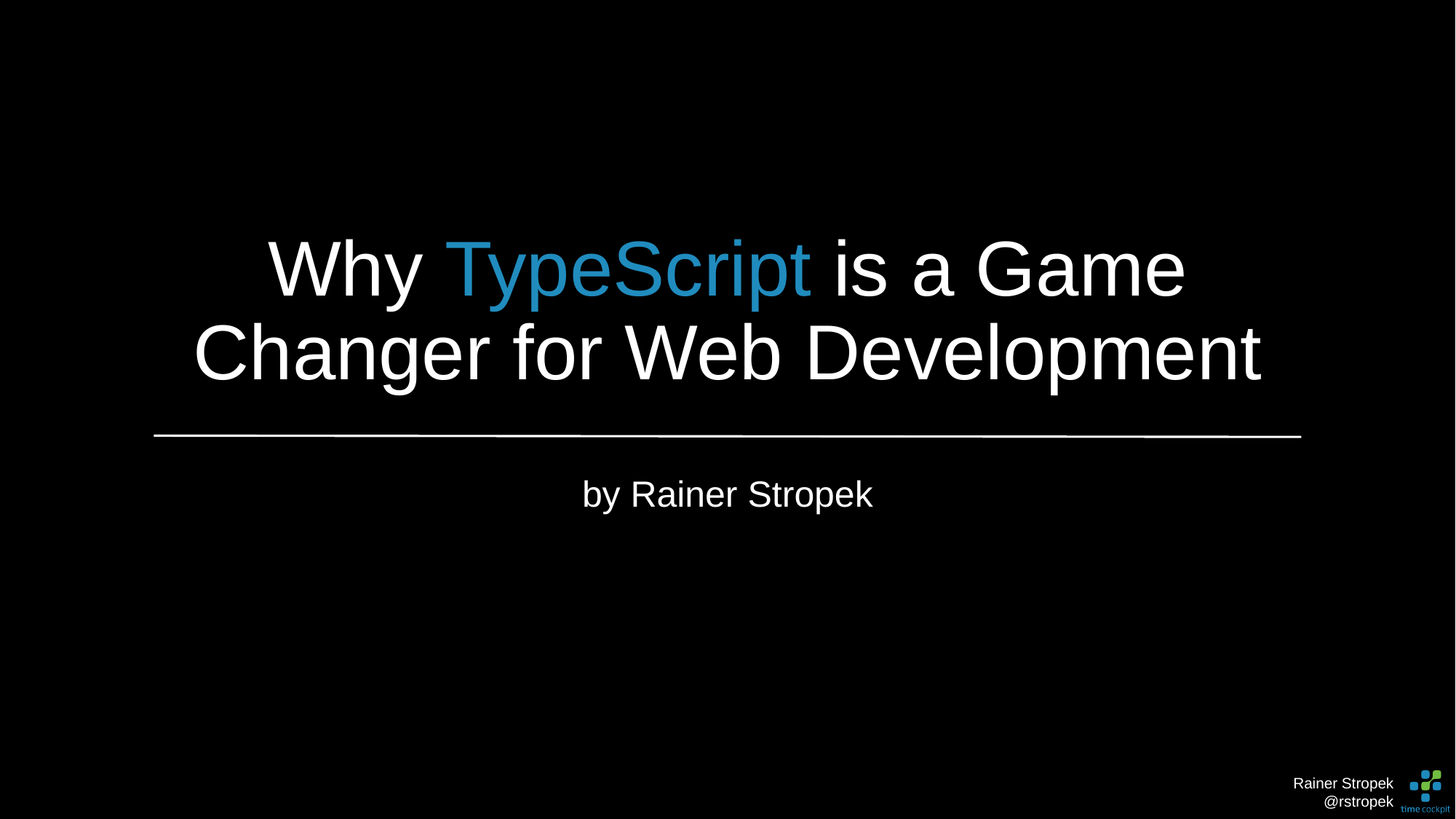

# Why TypeScript is a Game Changer for Web Development
by Rainer Stropek